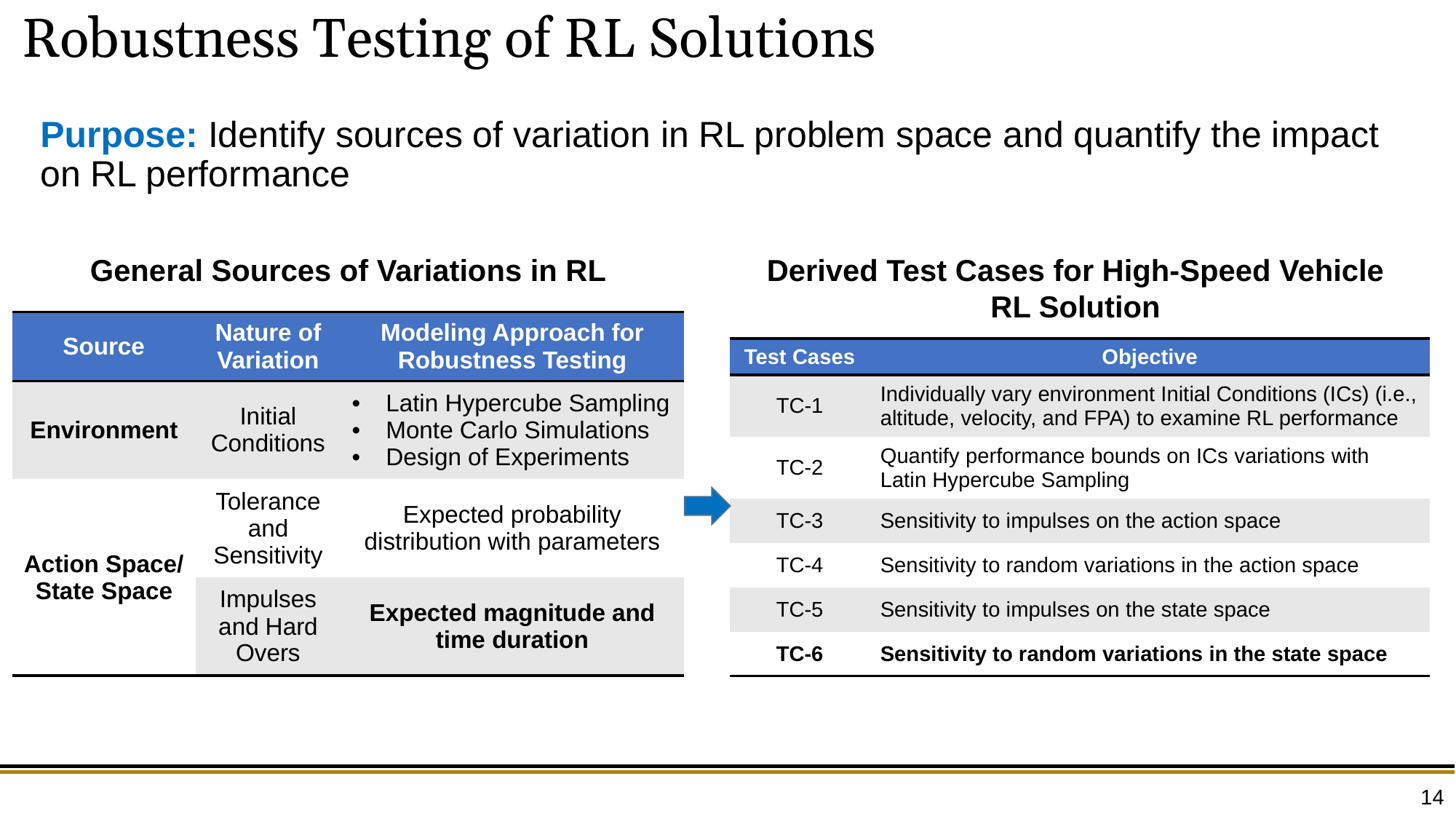

# Robustness Testing of RL Solutions
Purpose: Identify sources of variation in RL problem space and quantify the impact on RL performance
General Sources of Variations in RL
Derived Test Cases for High-Speed Vehicle RL Solution
| Source | Nature of Variation | Modeling Approach for Robustness Testing |
| --- | --- | --- |
| Environment | Initial Conditions | Latin Hypercube Sampling Monte Carlo Simulations Design of Experiments |
| Action Space/ State Space | Tolerance and Sensitivity | Expected probability distribution with parameters |
| State Space | Impulses and Hard Overs | Expected magnitude and time duration |
| Test Cases | Objective |
| --- | --- |
| TC-1 | Individually vary environment Initial Conditions (ICs) (i.e., altitude, velocity, and FPA) to examine RL performance |
| TC-2 | Quantify performance bounds on ICs variations with Latin Hypercube Sampling |
| TC-3 | Sensitivity to impulses on the action space |
| TC-4 | Sensitivity to random variations in the action space |
| TC-5 | Sensitivity to impulses on the state space |
| TC-6 | Sensitivity to random variations in the state space |

14